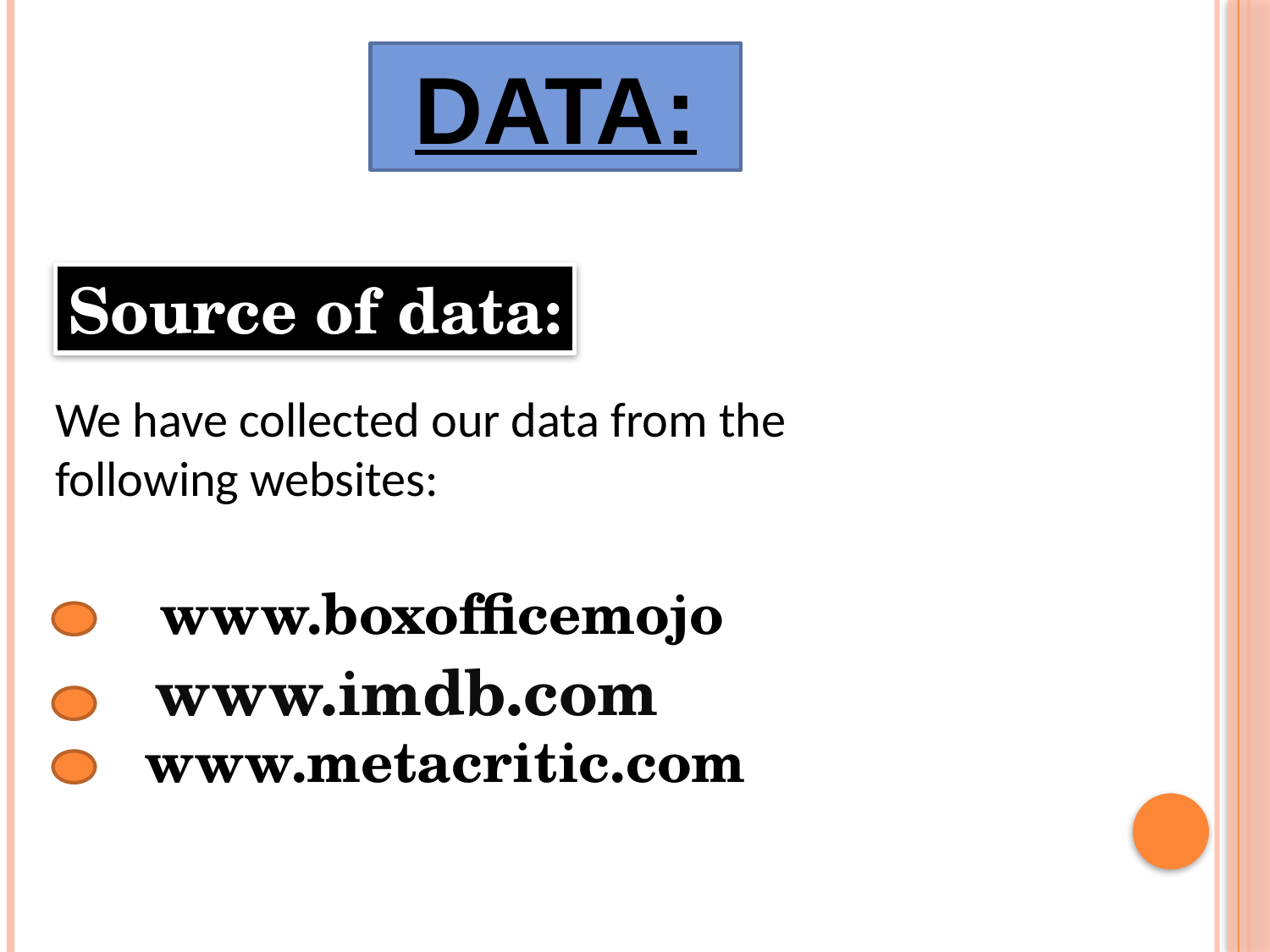

DATA:
Source of data:
We have collected our data from the following websites:
www.boxofficemojo

www.imdb.com

www.metacritic.com